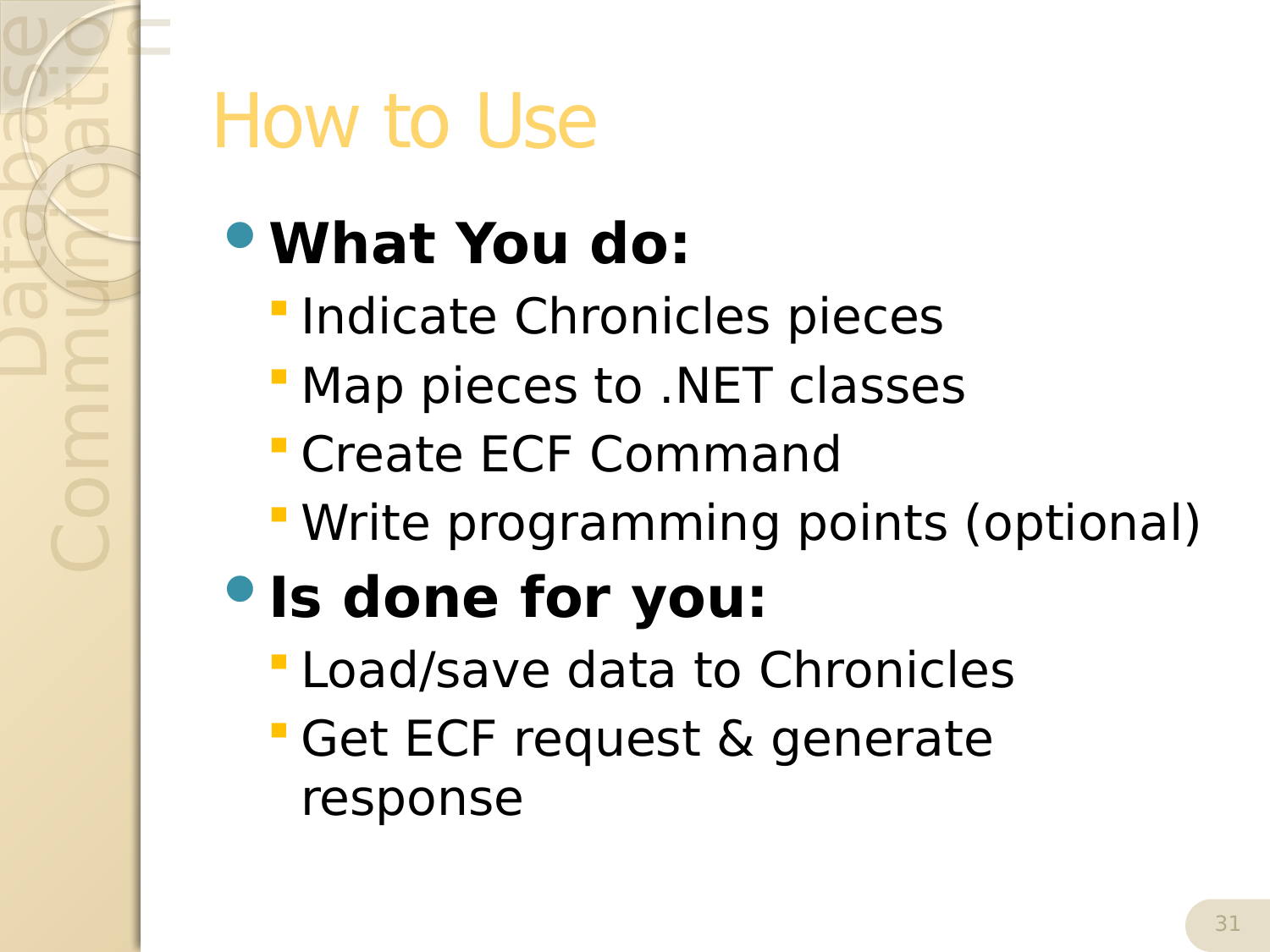

# How to Use
What You do:
Indicate Chronicles pieces
Map pieces to .NET classes
Create ECF Command
Write programming points (optional)
Is done for you:
Load/save data to Chronicles
Get ECF request & generate response
31